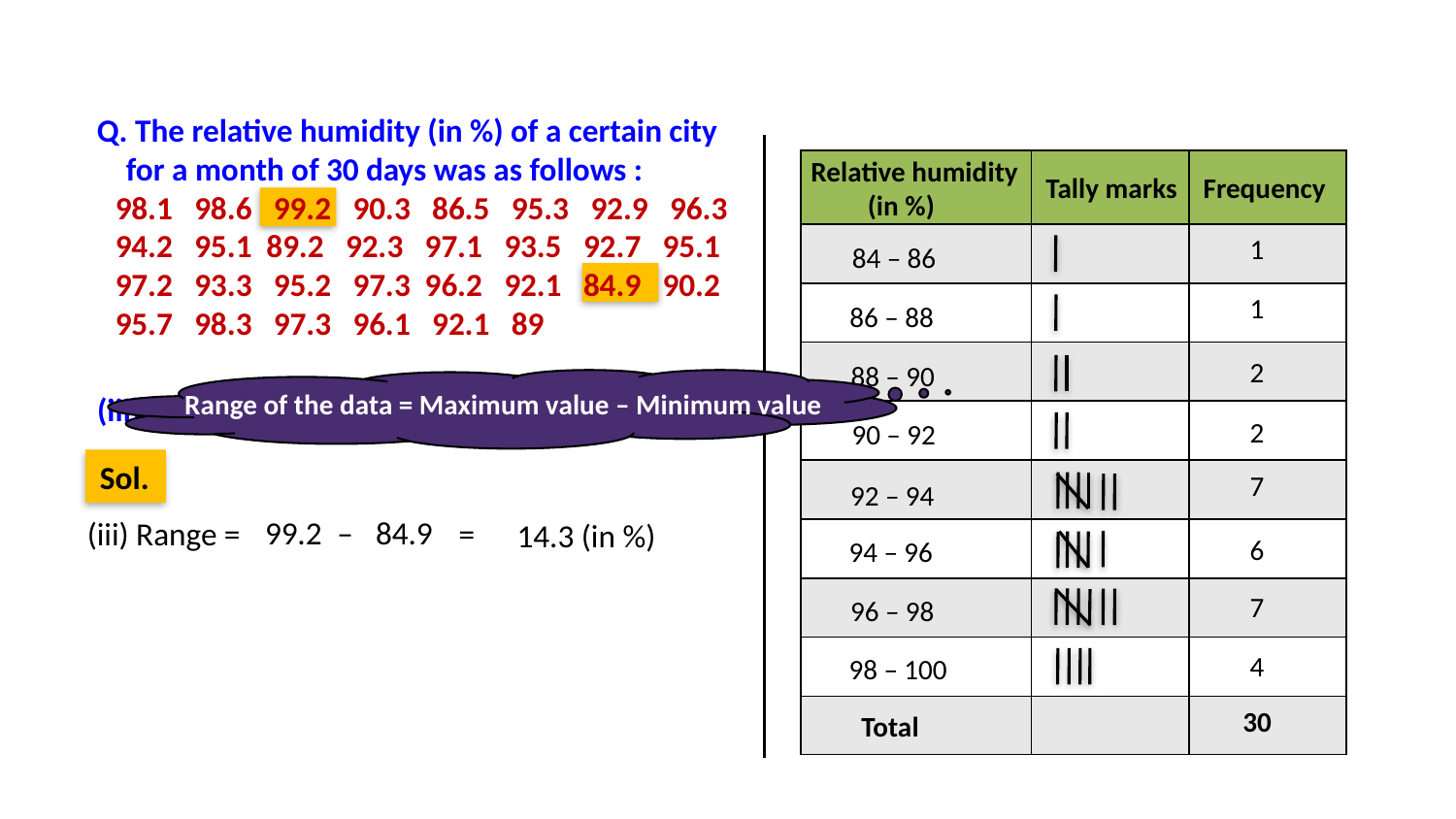

Q. The relative humidity (in %) of a certain city
    for a month of 30 days was as follows :
Relative humidity
         (in %)
|  |  |  |
| --- | --- | --- |
|  |  |  |
|  |  |  |
|  |  |  |
|  |  |  |
|  |  |  |
|  |  |  |
|  |  |  |
|  |  |  |
|  |  |  |
Frequency
Tally marks
98.1   98.6   99.2   90.3   86.5   95.3   92.9   96.3
94.2   95.1  89.2   92.3   97.1   93.5   92.7   95.1
97.2   93.3   95.2   97.3  96.2   92.1   84.9   90.2
95.7   98.3   97.3   96.1   92.1   89

1
84 – 86

1
86 – 88
2
88 – 90

Range of the data = Maximum value – Minimum value
(iii) What is the range of this data?
2
90 – 92
Sol.
7
92 – 94
99.2
84.9
–
=
(iii) Range =
14.3 (in %)
6
94 – 96
7
96 – 98
4
98 – 100
30
Total